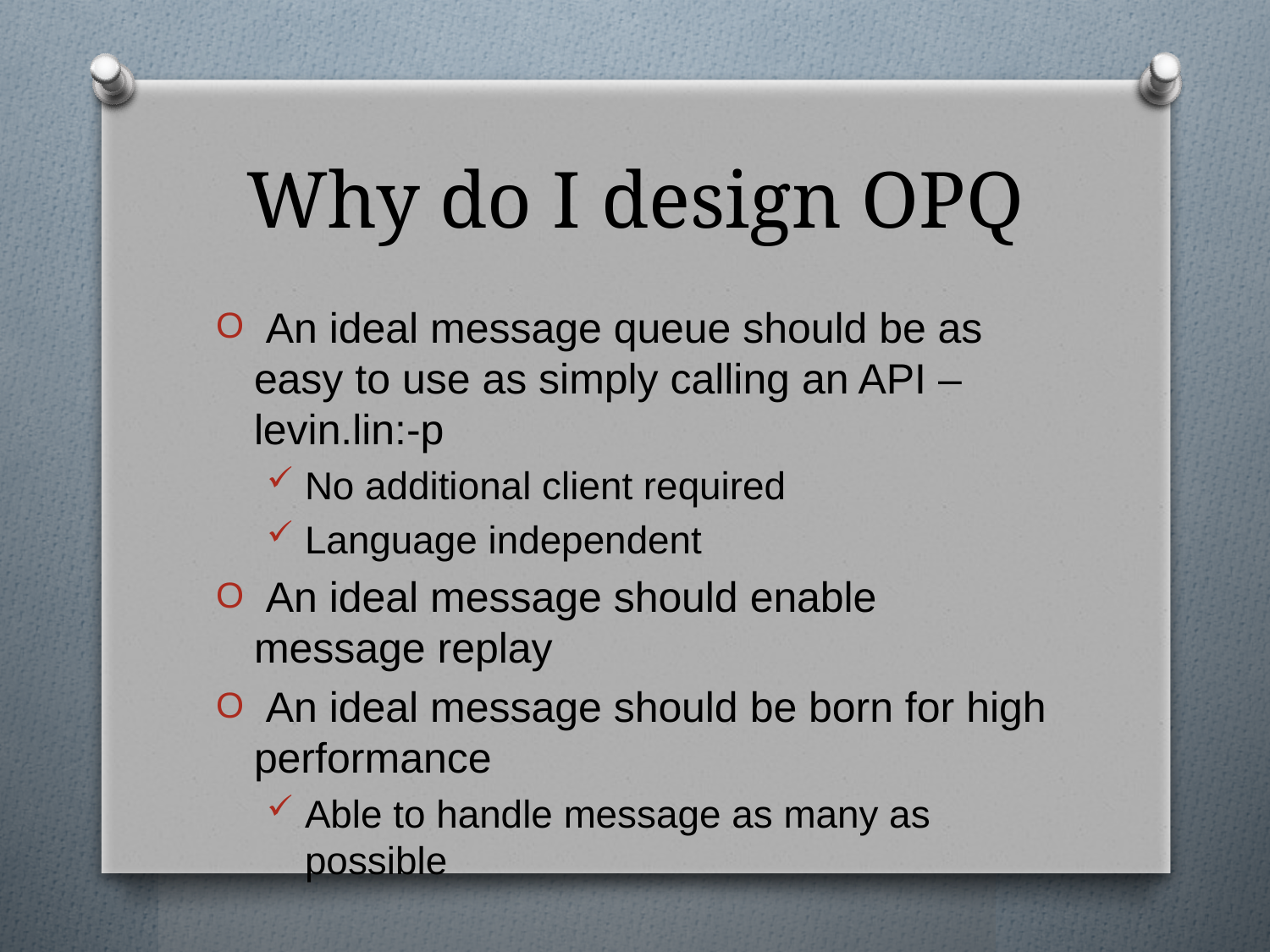

# Why do I design OPQ
 An ideal message queue should be as easy to use as simply calling an API – levin.lin:-p
No additional client required
Language independent
 An ideal message should enable message replay
 An ideal message should be born for high performance
Able to handle message as many as possible